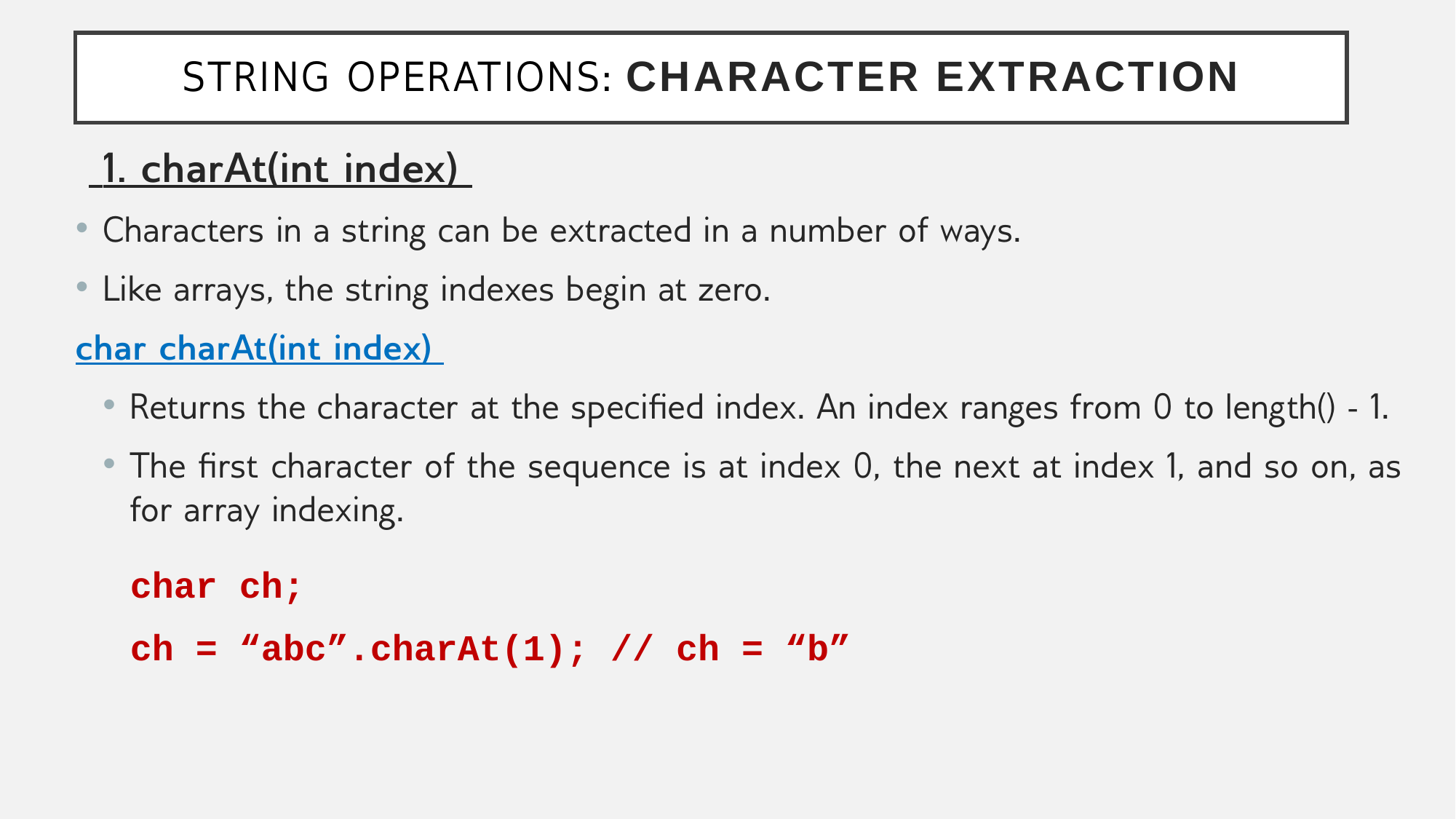

# String Operations: Character Extraction
 1. charAt(int index)
Characters in a string can be extracted in a number of ways.
Like arrays, the string indexes begin at zero.
char charAt(int index)
Returns the character at the specified index. An index ranges from 0 to length() - 1.
The first character of the sequence is at index 0, the next at index 1, and so on, as for array indexing.
	char ch;
	ch = “abc”.charAt(1); // ch = “b”